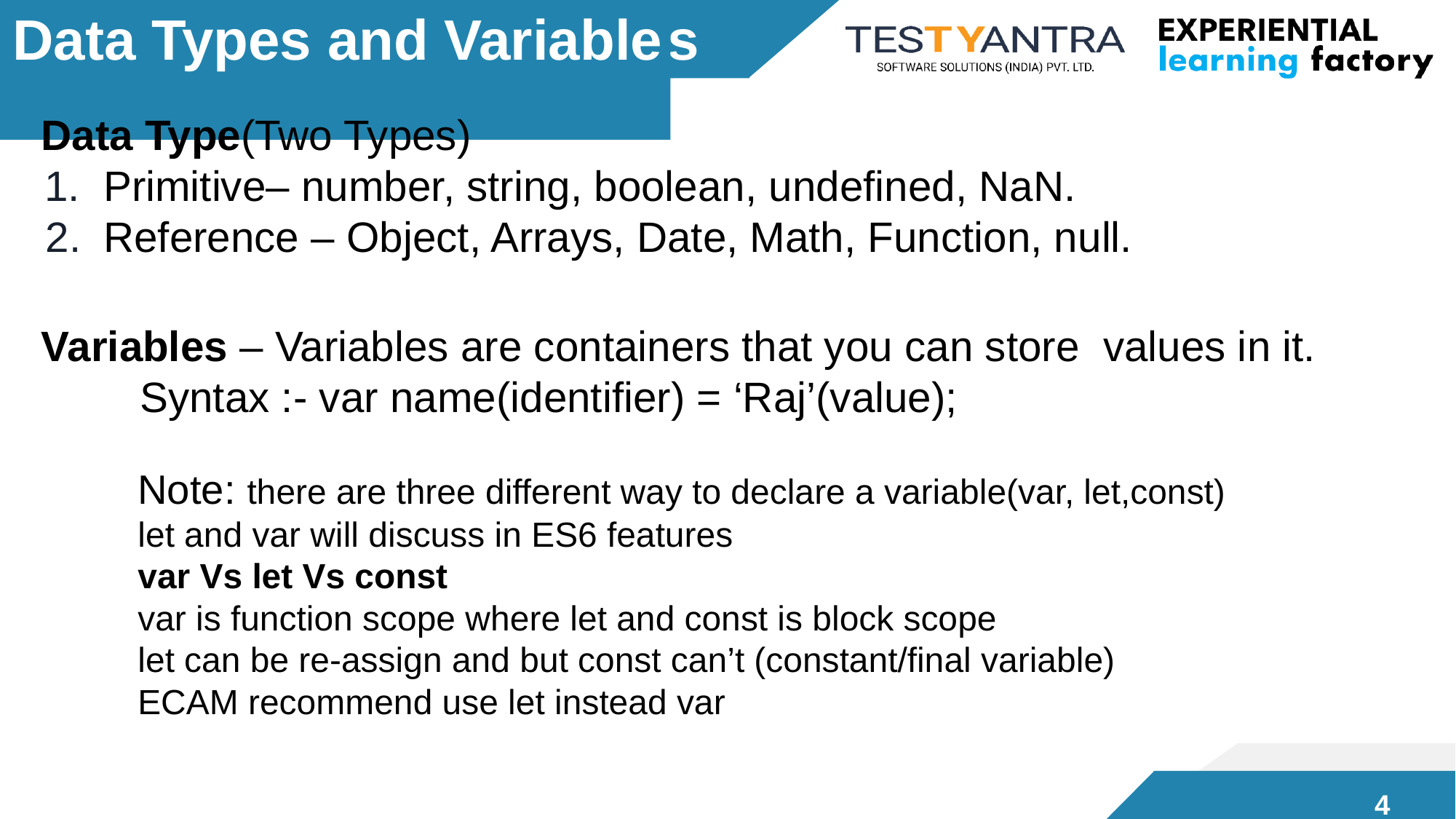

# Data Types and Variable
s
Data Type(Two Types)
Primitive– number, string, boolean, undefined, NaN.
Reference – Object, Arrays, Date, Math, Function, null.

Variables – Variables are containers that you can store  values in it.
Syntax :- var name(identifier) = ‘Raj’(value);

          Note: there are three different way to declare a variable(var, let,const)
          let and var will discuss in ES6 features
          var Vs let Vs const
          var is function scope where let and const is block scope
          let can be re-assign and but const can’t (constant/final variable)
          ECAM recommend use let instead var

4